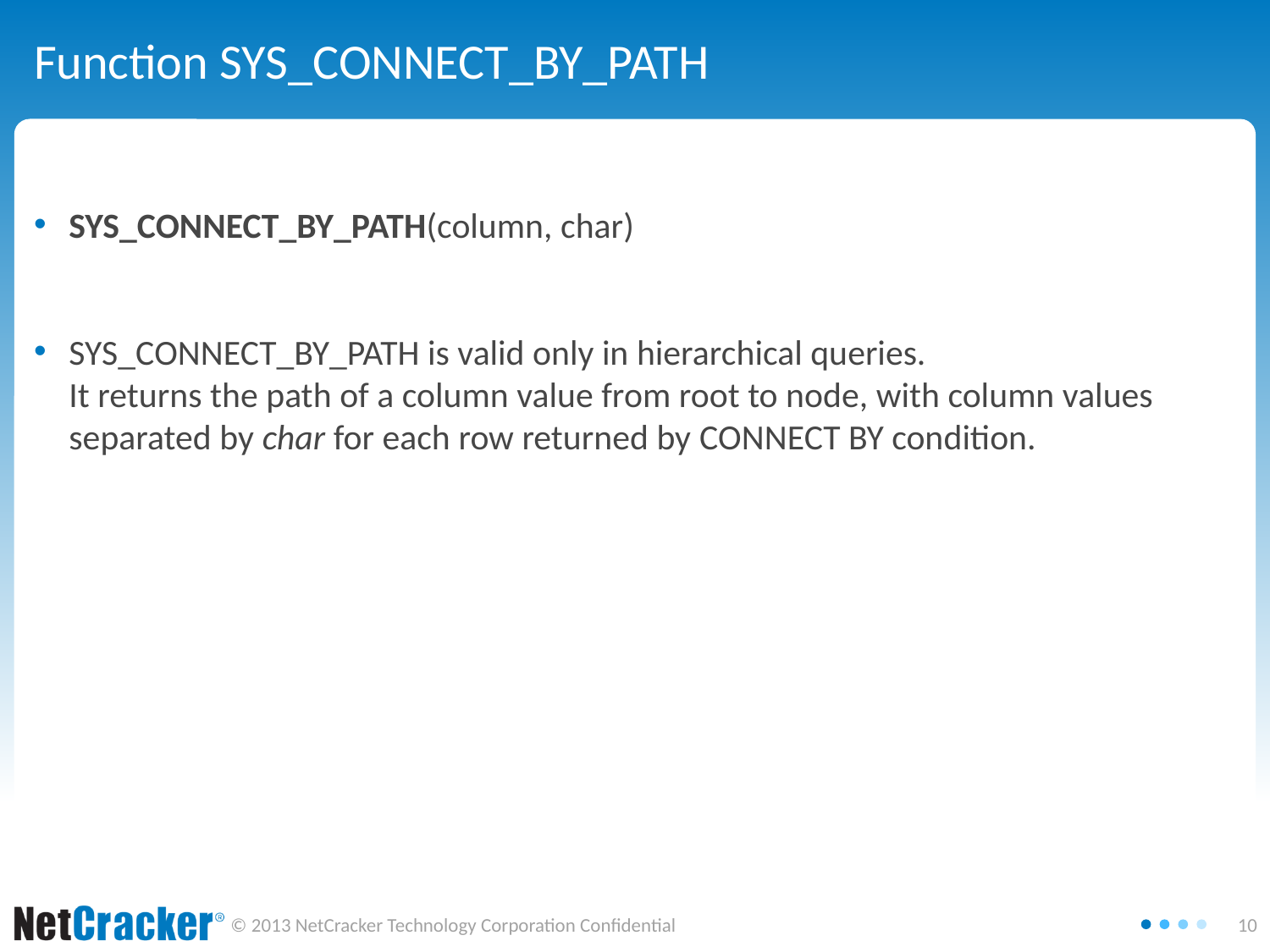

# Function SYS_CONNECT_BY_PATH

SYS_CONNECT_BY_PATH(column, char)

SYS_CONNECT_BY_PATH is valid only in hierarchical queries.
It returns the path of a column value from root to node, with column values separated by char for each row returned by CONNECT BY condition.